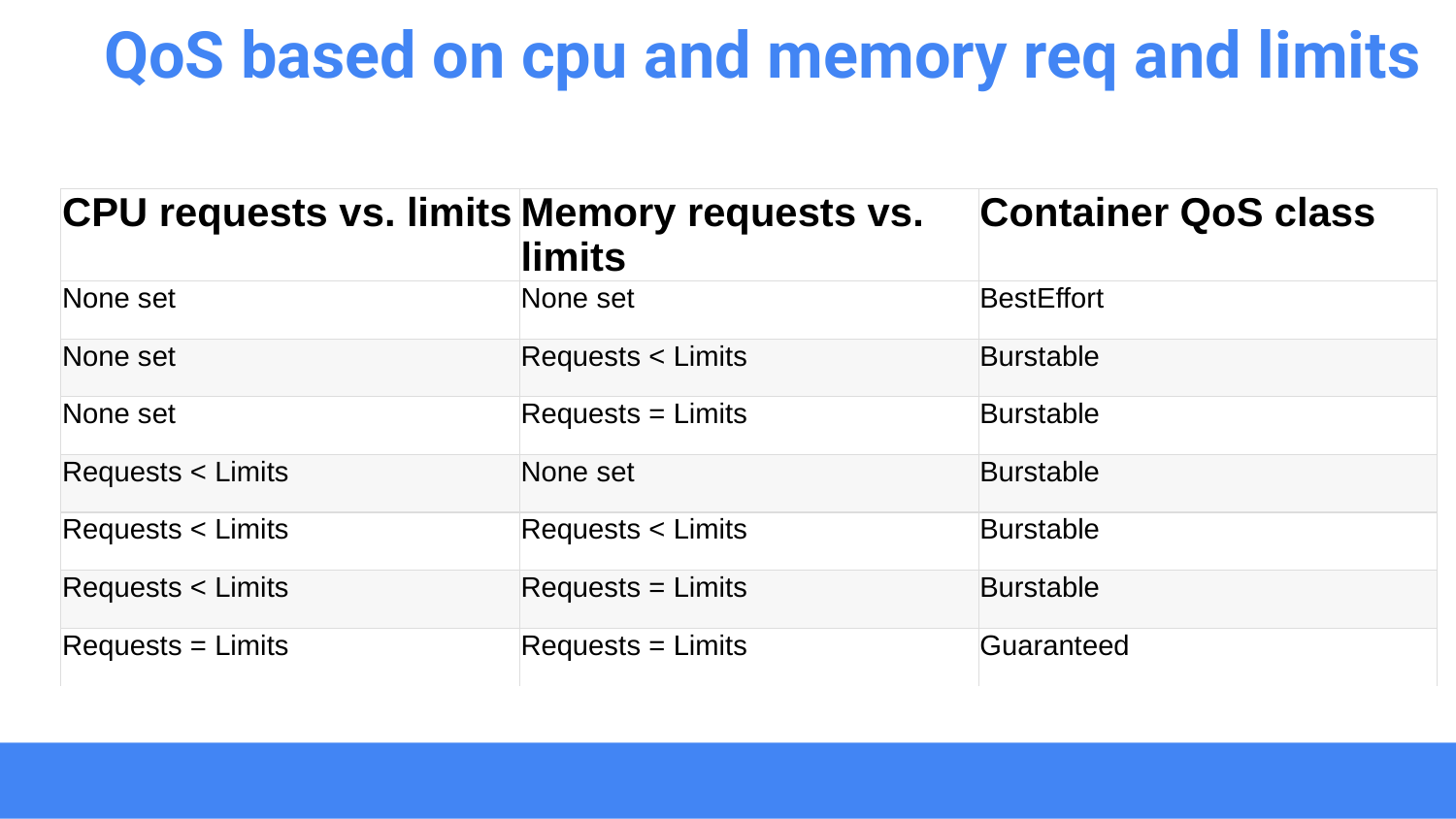

# QoS based on cpu and memory req and limits
| CPU requests vs. limits | Memory requests vs. limits | Container QoS class |
| --- | --- | --- |
| None set | None set | BestEffort |
| None set | Requests < Limits | Burstable |
| None set | Requests = Limits | Burstable |
| Requests < Limits | None set | Burstable |
| Requests < Limits | Requests < Limits | Burstable |
| Requests < Limits | Requests = Limits | Burstable |
| Requests = Limits | Requests = Limits | Guaranteed |